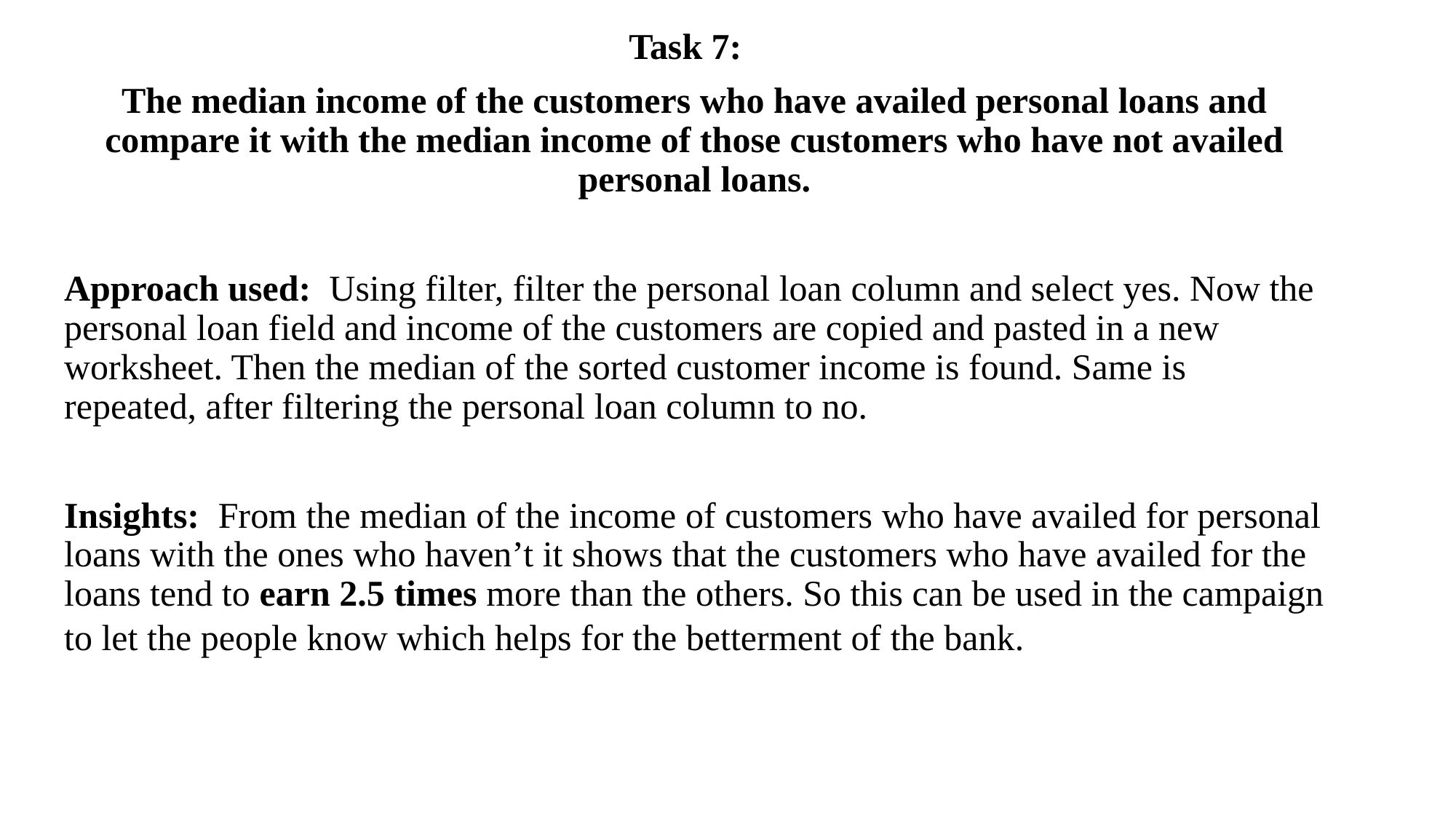

Task 7:
The median income of the customers who have availed personal loans and compare it with the median income of those customers who have not availed personal loans.

Approach used:  Using filter, filter the personal loan column and select yes. Now the personal loan field and income of the customers are copied and pasted in a new worksheet. Then the median of the sorted customer income is found. Same is repeated, after filtering the personal loan column to no.

Insights:  From the median of the income of customers who have availed for personal loans with the ones who haven’t it shows that the customers who have availed for the loans tend to earn 2.5 times more than the others. So this can be used in the campaign to let the people know which helps for the betterment of the bank.